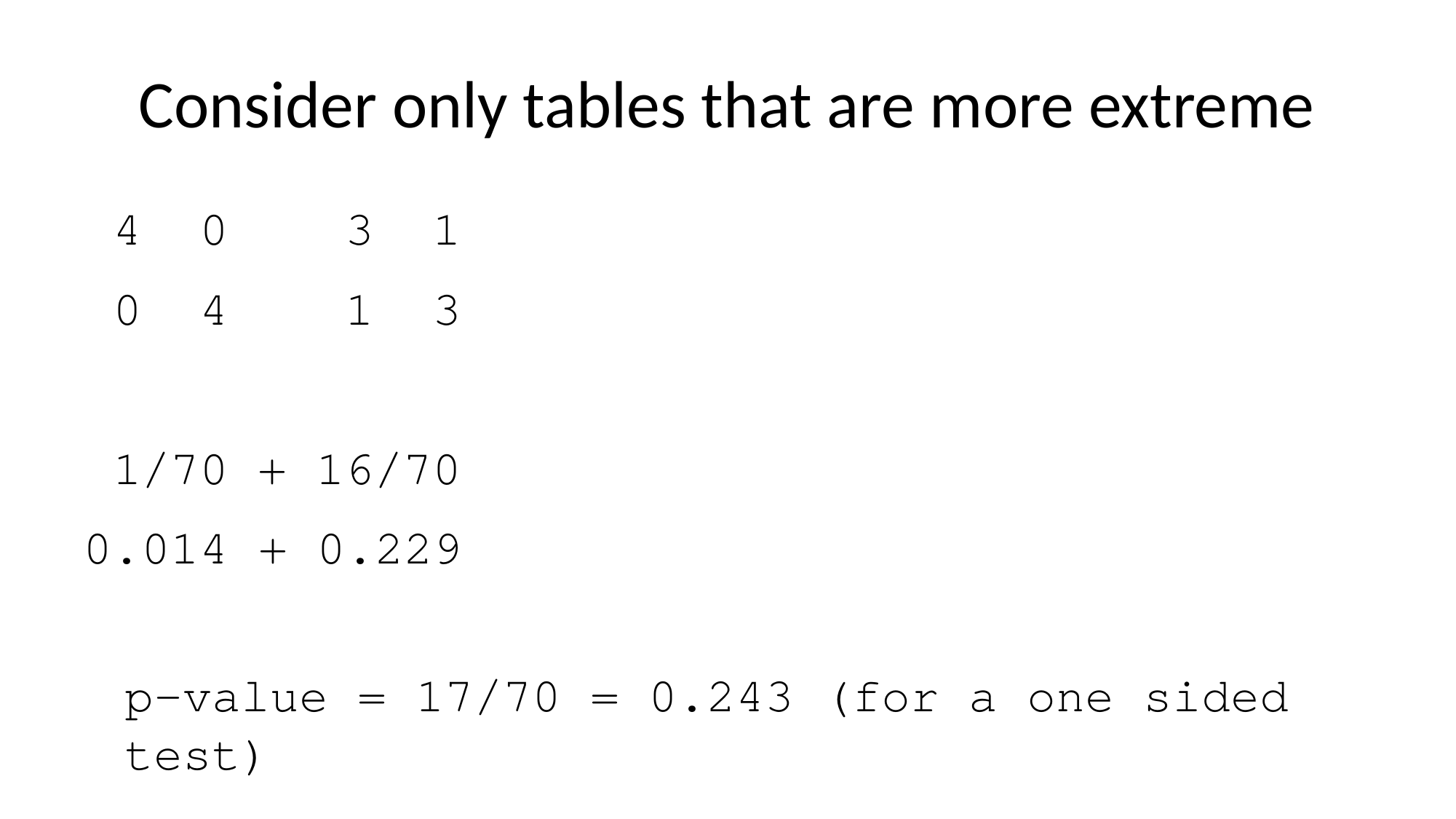

# Consider only tables that are more extreme
 4  0    3  1
 0  4    1  3

 1/70 + 16/70
0.014 + 0.229

p-value = 17/70 = 0.243 (for a one sided test)